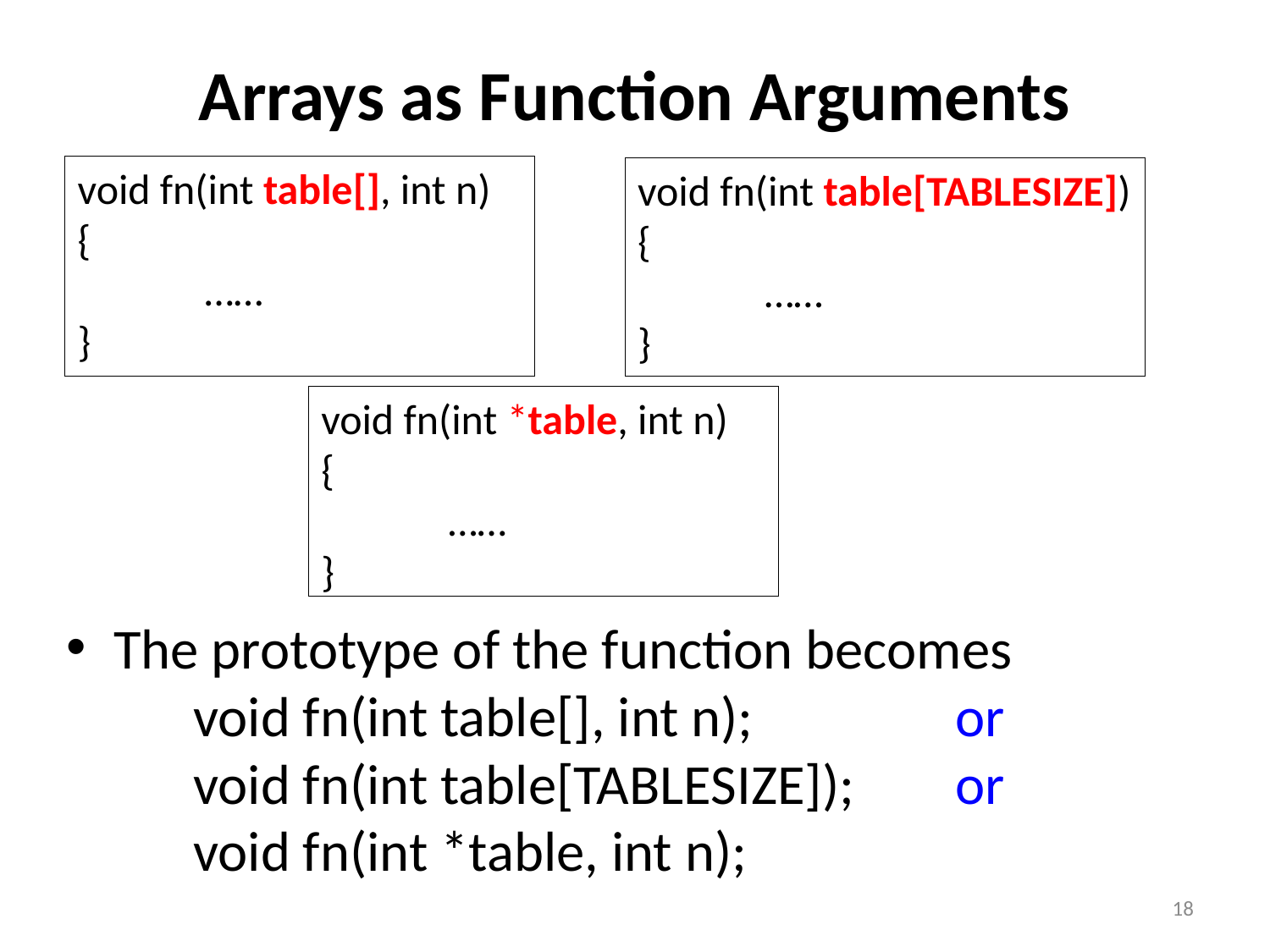

# Arrays as Function Arguments
void fn(int table[], int n)
{
	……
}
void fn(int table[TABLESIZE])
{
	……
}
void fn(int *table, int n)
{
	……
}
The prototype of the function becomes
	void fn(int table[], int n);		or
	void fn(int table[TABLESIZE]);	or
	void fn(int *table, int n);
18